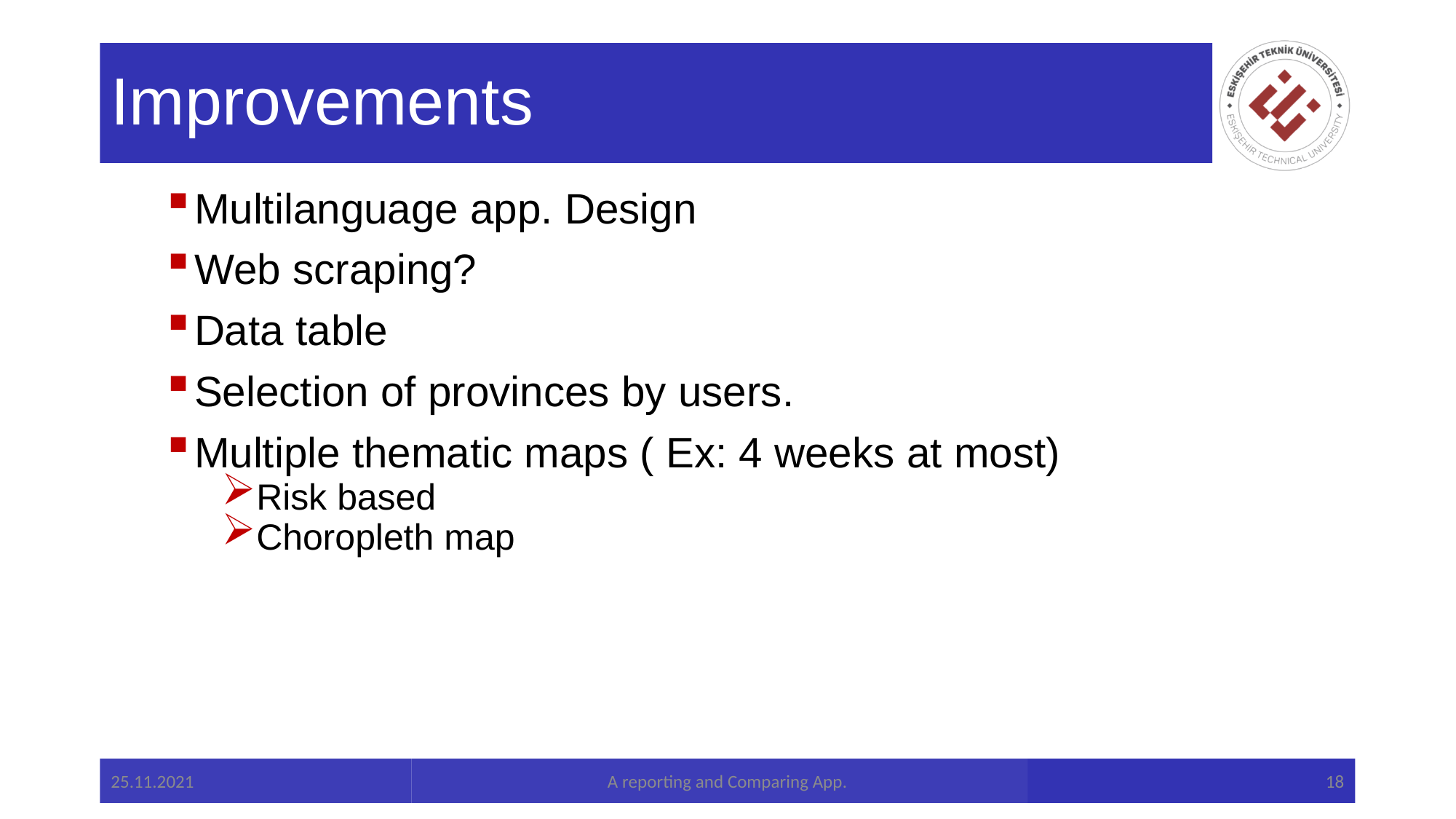

# Improvements
Multilanguage app. Design
Web scraping?
Data table
Selection of provinces by users.
Multiple thematic maps ( Ex: 4 weeks at most)
Risk based
Choropleth map

25.11.2021

A reporting and Comparing App.

18